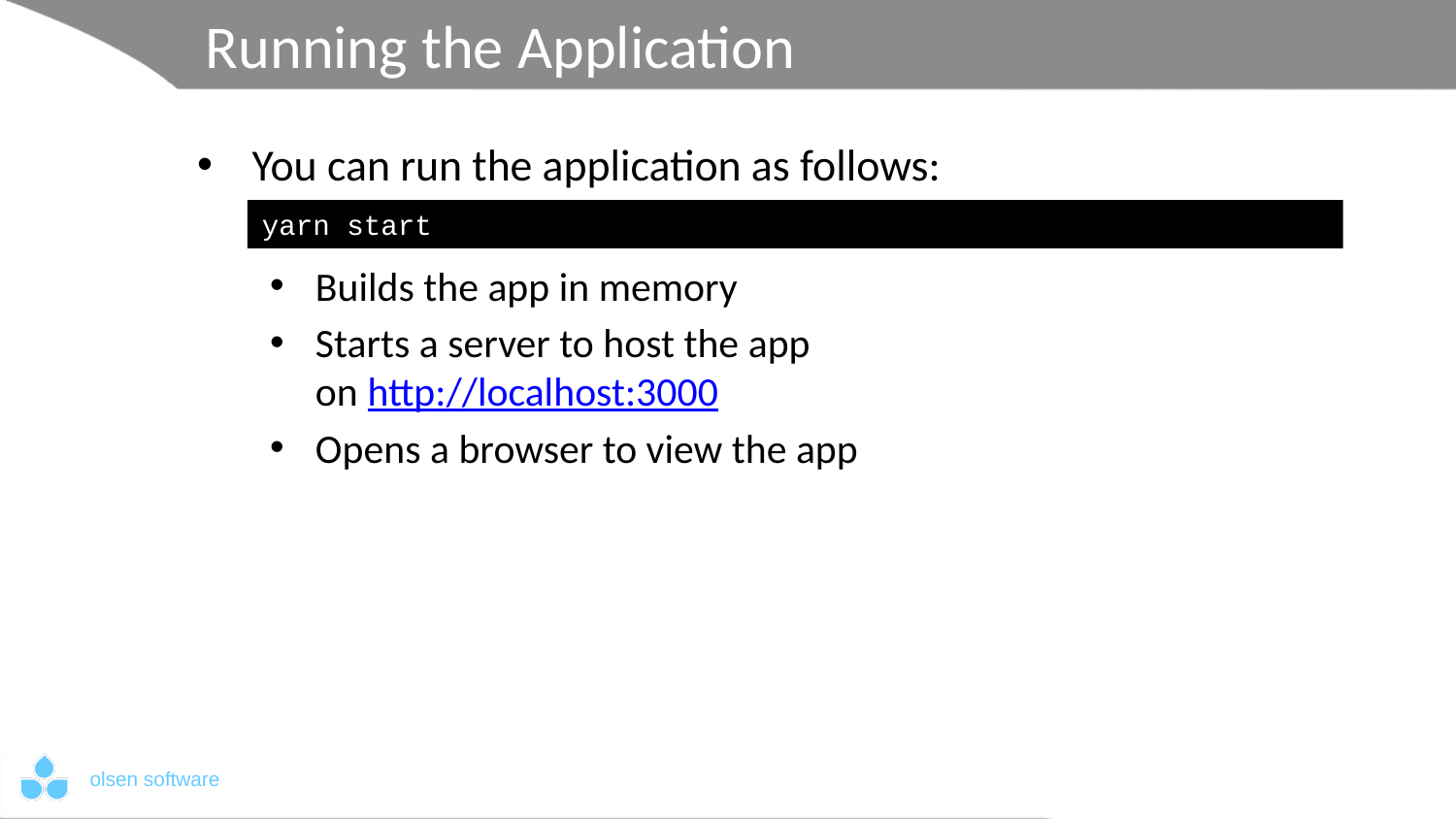

# Running the Application
You can run the application as follows:

Builds the app in memory
Starts a server to host the app
on http://localhost:3000
Opens a browser to view the app
yarn start